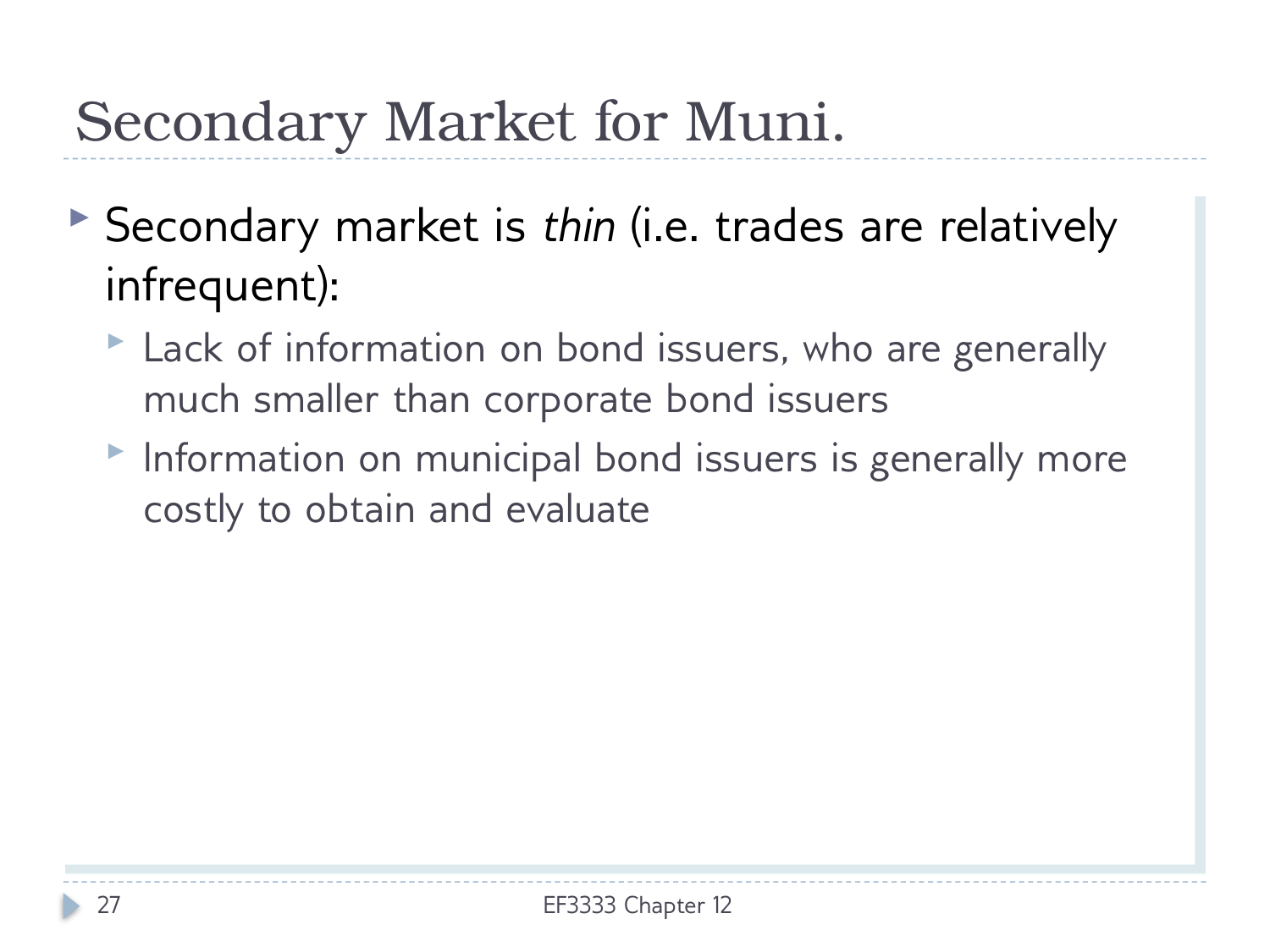

# Secondary Market for Muni.
Secondary market is thin (i.e. trades are relatively infrequent):
Lack of information on bond issuers, who are generally much smaller than corporate bond issuers
Information on municipal bond issuers is generally more costly to obtain and evaluate
27
EF3333 Chapter 12